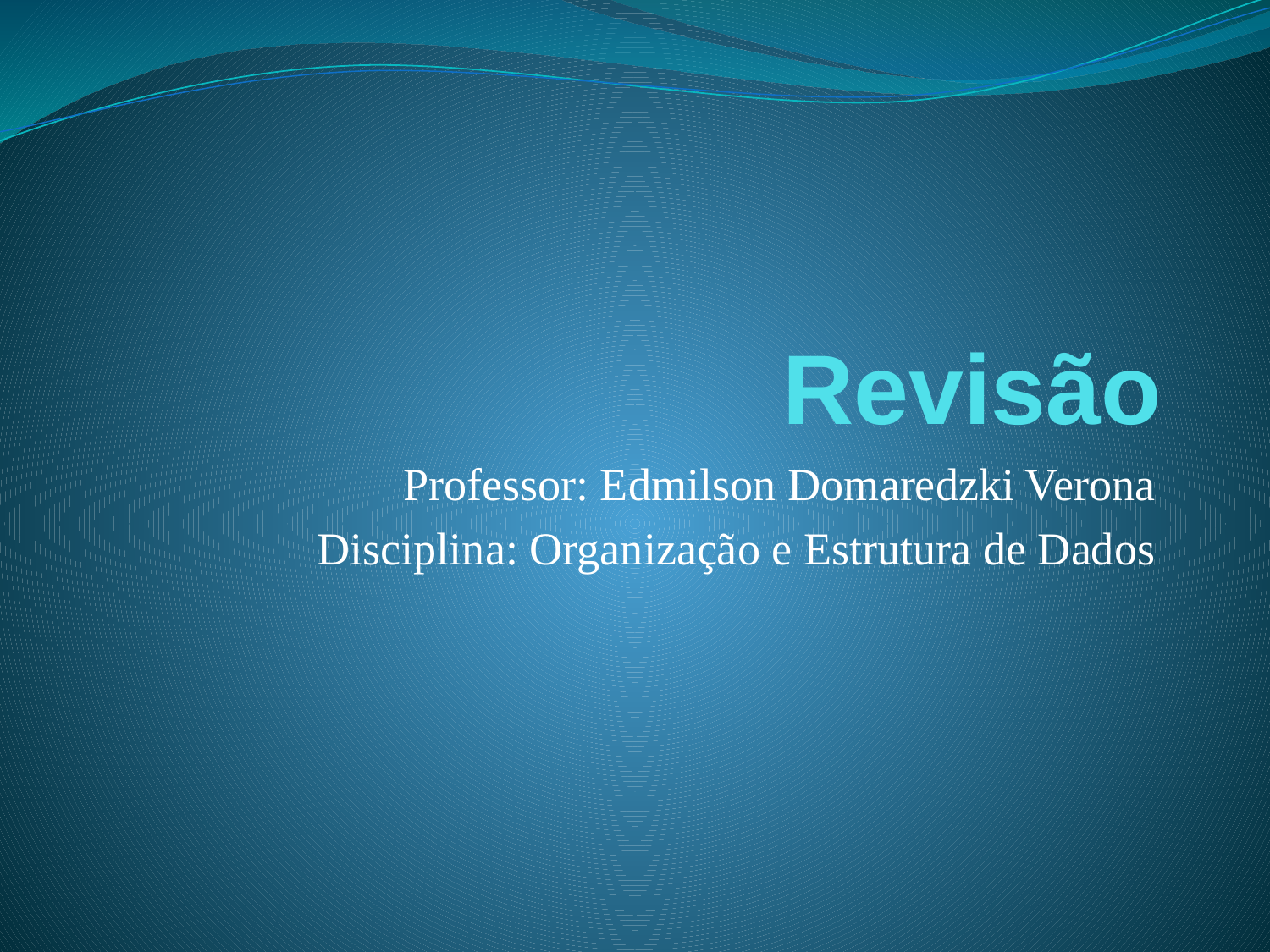

# Revisão
Professor: Edmilson Domaredzki Verona
Disciplina: Organização e Estrutura de Dados